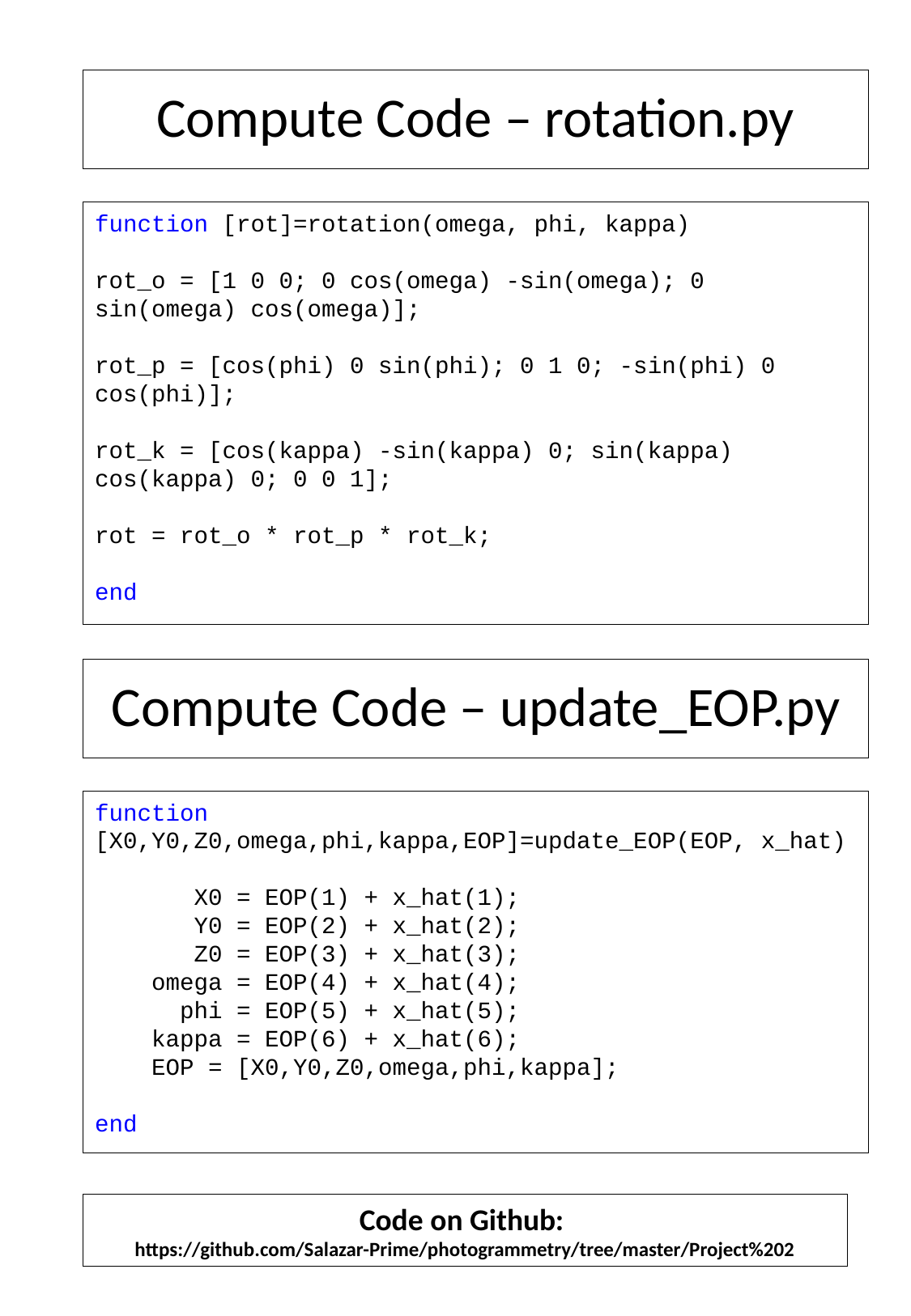

# Compute Code – rotation.py
function [rot]=rotation(omega, phi, kappa)

rot_o = [1 0 0; 0 cos(omega) -sin(omega); 0 sin(omega) cos(omega)];

rot_p = [cos(phi) 0 sin(phi); 0 1 0; -sin(phi) 0 cos(phi)];

rot_k = [cos(kappa) -sin(kappa) 0; sin(kappa) cos(kappa) 0; 0 0 1];

rot = rot_o * rot_p * rot_k;

end

Compute Code – update_EOP.py
function [X0,Y0,Z0,omega,phi,kappa,EOP]=update_EOP(EOP, x_hat)

       X0 = EOP(1) + x_hat(1);
       Y0 = EOP(2) + x_hat(2);
       Z0 = EOP(3) + x_hat(3);
    omega = EOP(4) + x_hat(4);
      phi = EOP(5) + x_hat(5);
    kappa = EOP(6) + x_hat(6);
    EOP = [X0,Y0,Z0,omega,phi,kappa];

end

Code on Github:
https://github.com/Salazar-Prime/photogrammetry/tree/master/Project%202